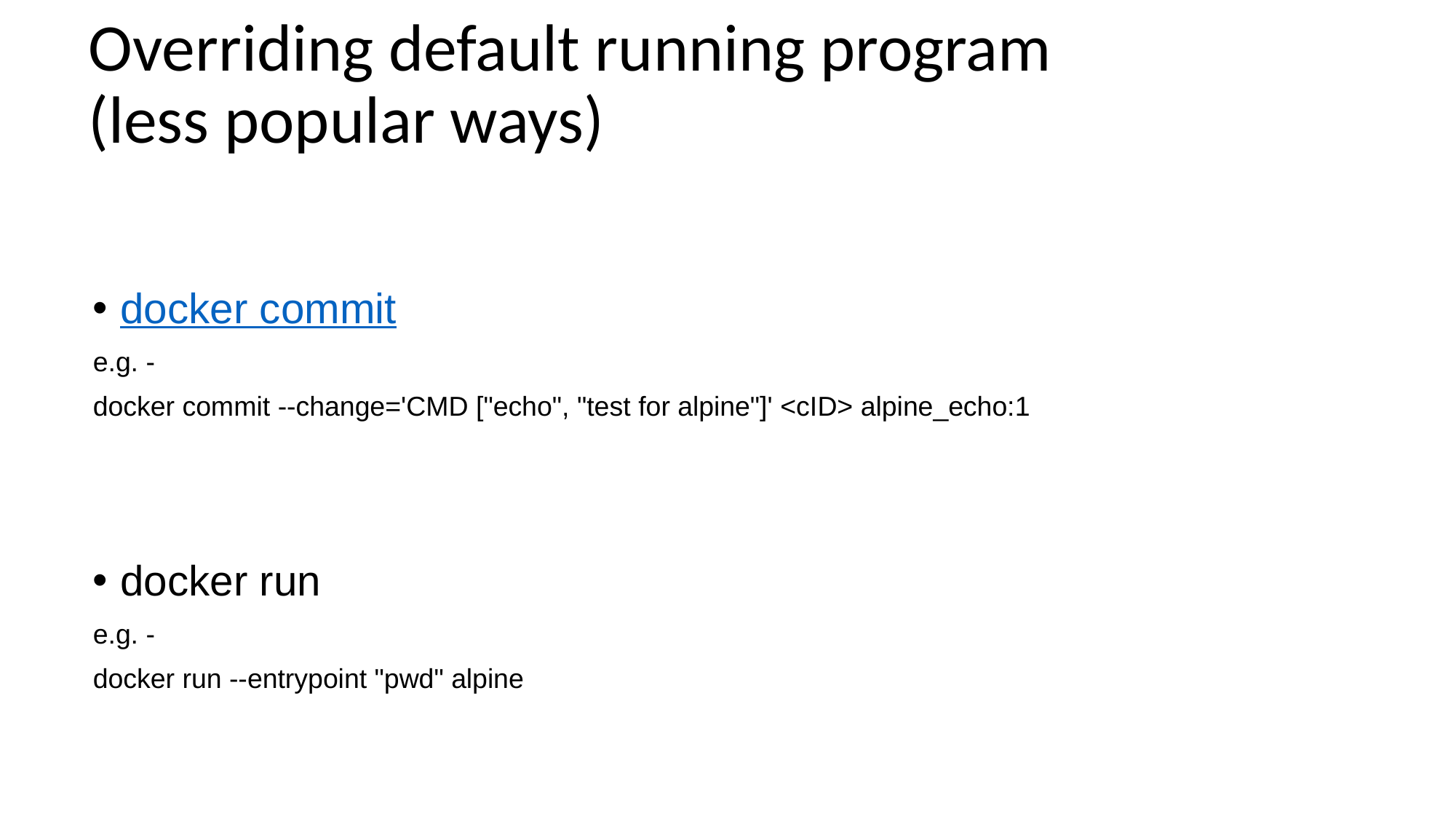

# Overriding default running program (less popular ways)
docker commit
e.g. -
docker commit --change='CMD ["echo", "test for alpine"]' <cID> alpine_echo:1

docker run
e.g. -
docker run --entrypoint "pwd" alpine